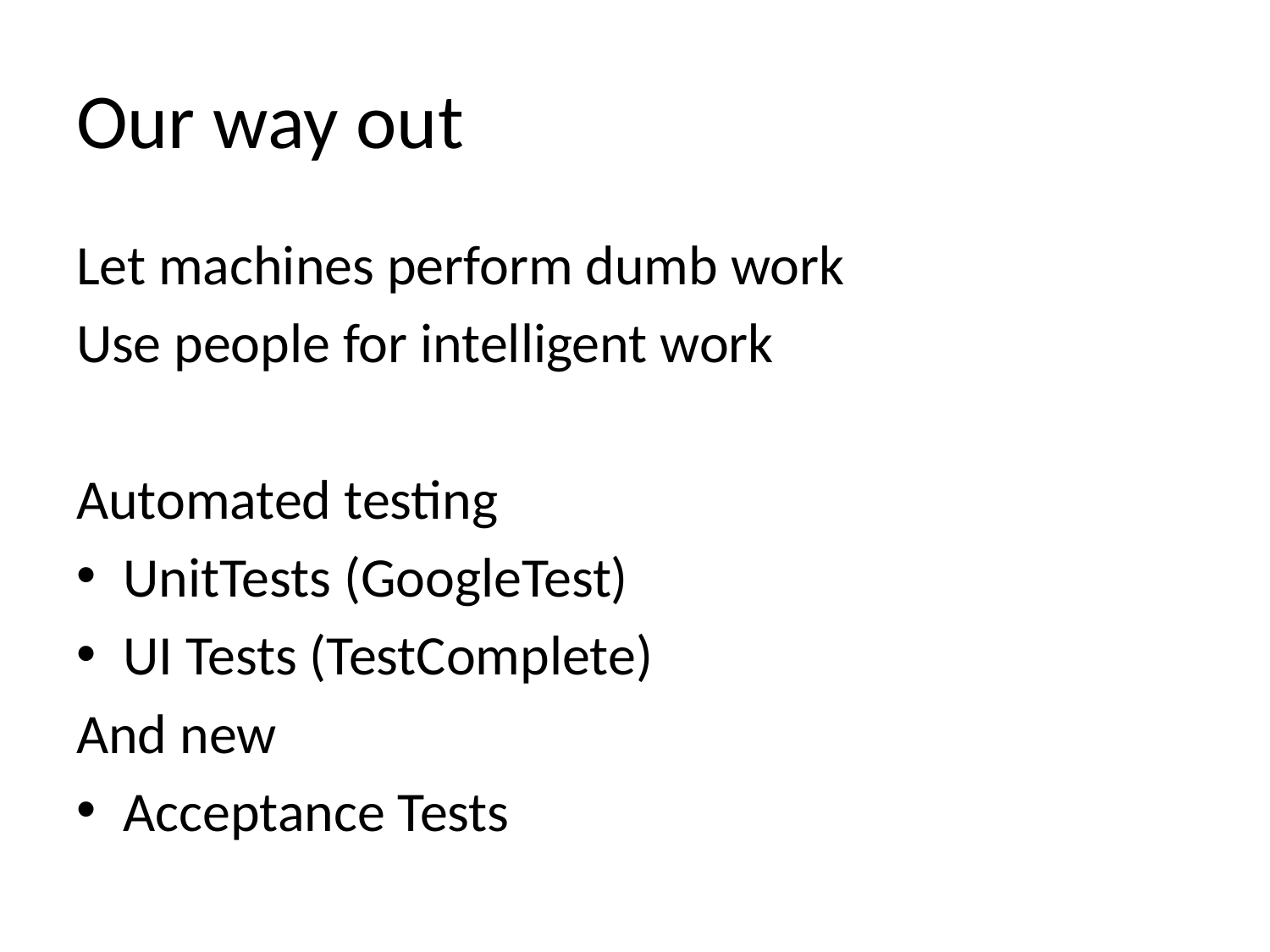

# Our way out
Let machines perform dumb work
Use people for intelligent work

Automated testing
UnitTests (GoogleTest)
UI Tests (TestComplete)
And new
Acceptance Tests